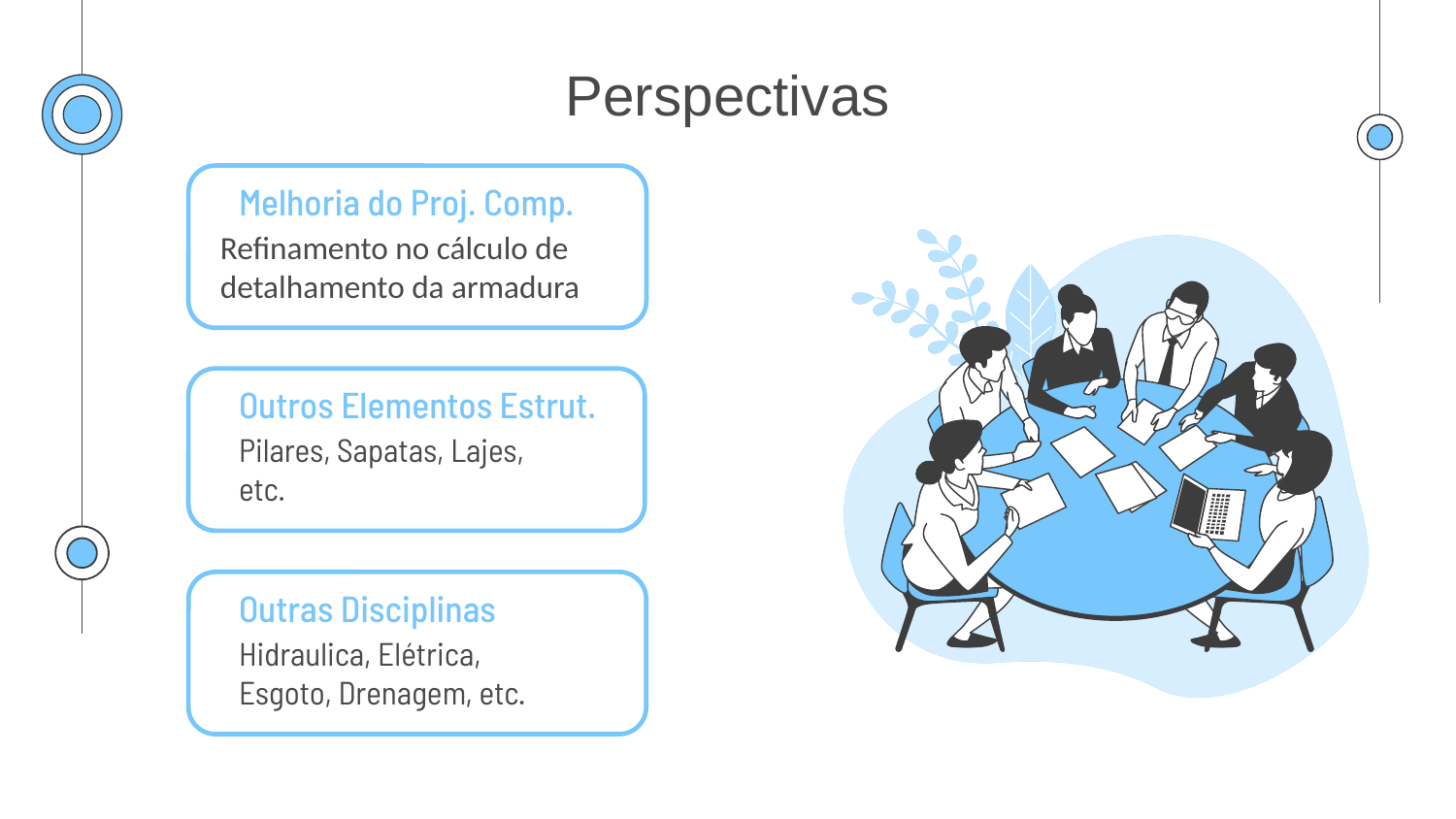

# Perspectivas
Melhoria do Proj. Comp.

Refinamento no cálculo de detalhamento da armadura

Outros Elementos Estrut.

Pilares, Sapatas, Lajes, etc.
Outras Disciplinas

Hidraulica, Elétrica, Esgoto, Drenagem, etc.